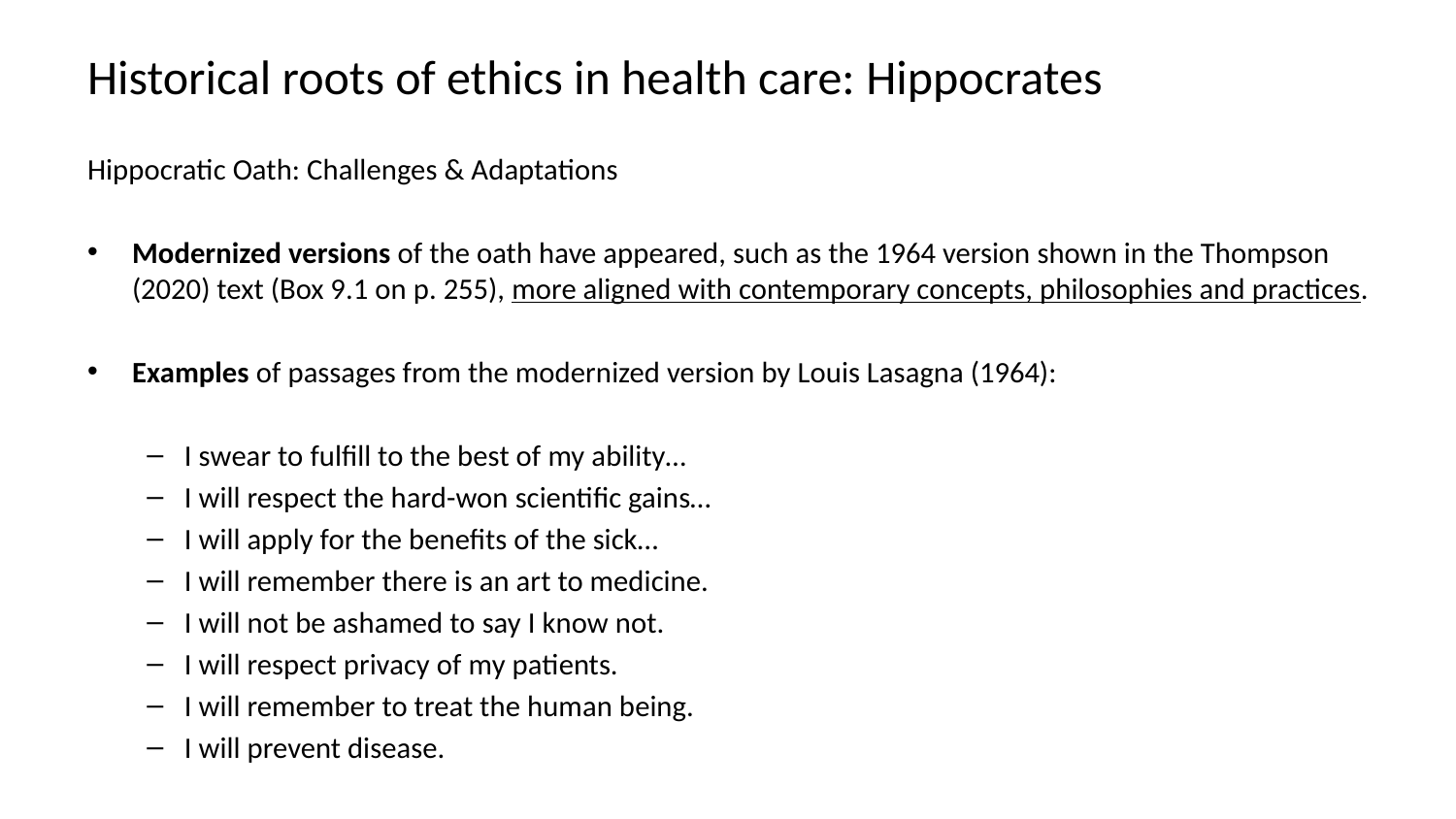

# Historical roots of ethics in health care: Hippocrates
Hippocratic Oath: Challenges & Adaptations

Modernized versions of the oath have appeared, such as the 1964 version shown in the Thompson (2020) text (Box 9.1 on p. 255), more aligned with contemporary concepts, philosophies and practices.

Examples of passages from the modernized version by Louis Lasagna (1964):

I swear to fulfill to the best of my ability…
I will respect the hard-won scientific gains…
I will apply for the benefits of the sick…
I will remember there is an art to medicine.
I will not be ashamed to say I know not.
I will respect privacy of my patients.
I will remember to treat the human being.
I will prevent disease.